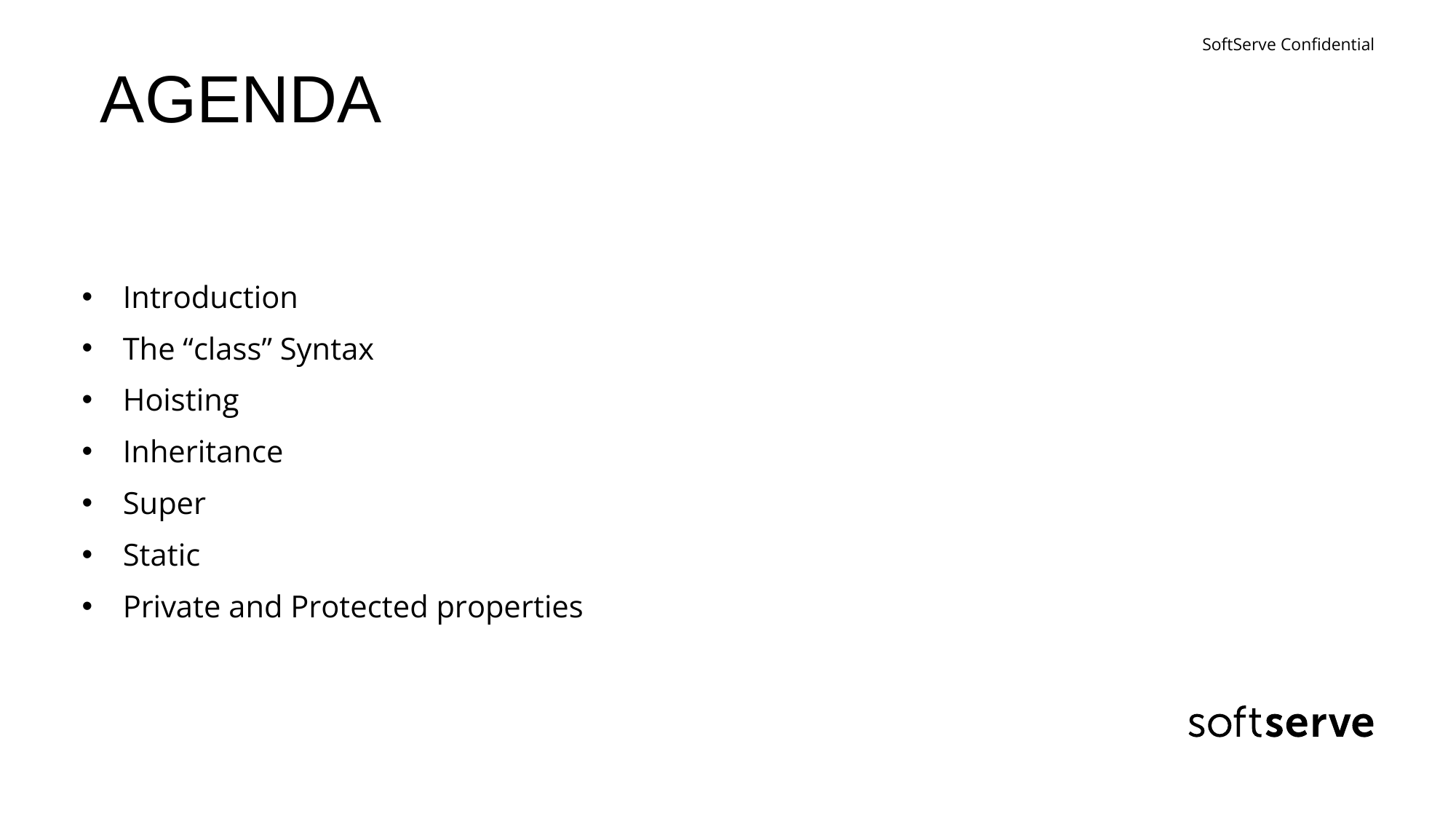

# AGENDA
Introduction
The “class” Syntax
Hoisting
Inheritance
Super
Static
Private and Protected properties